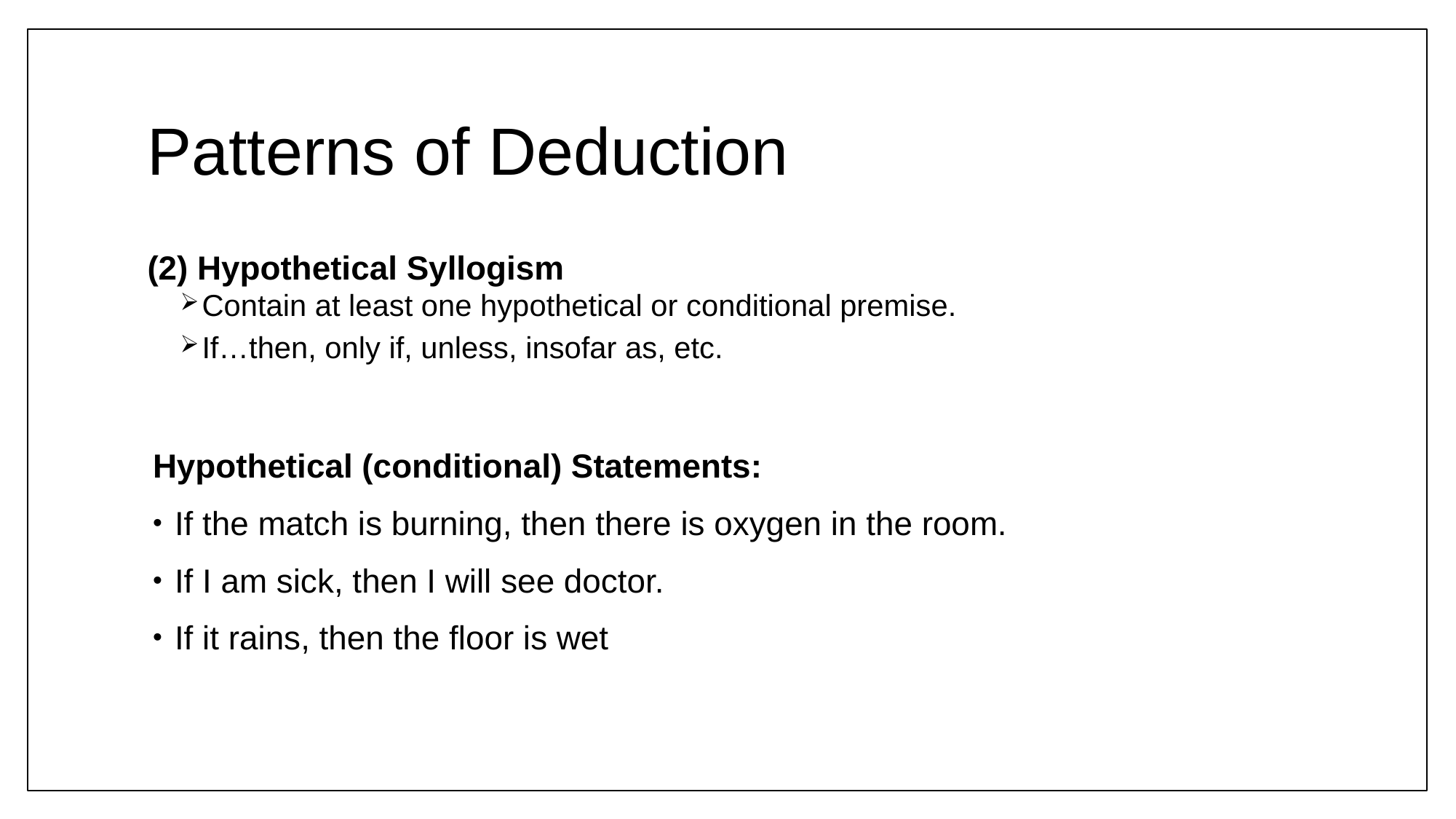

# Patterns of Deduction
(2) Hypothetical Syllogism
Contain at least one hypothetical or conditional premise.
If…then, only if, unless, insofar as, etc.

Hypothetical (conditional) Statements:
If the match is burning, then there is oxygen in the room.
If I am sick, then I will see doctor.
If it rains, then the floor is wet